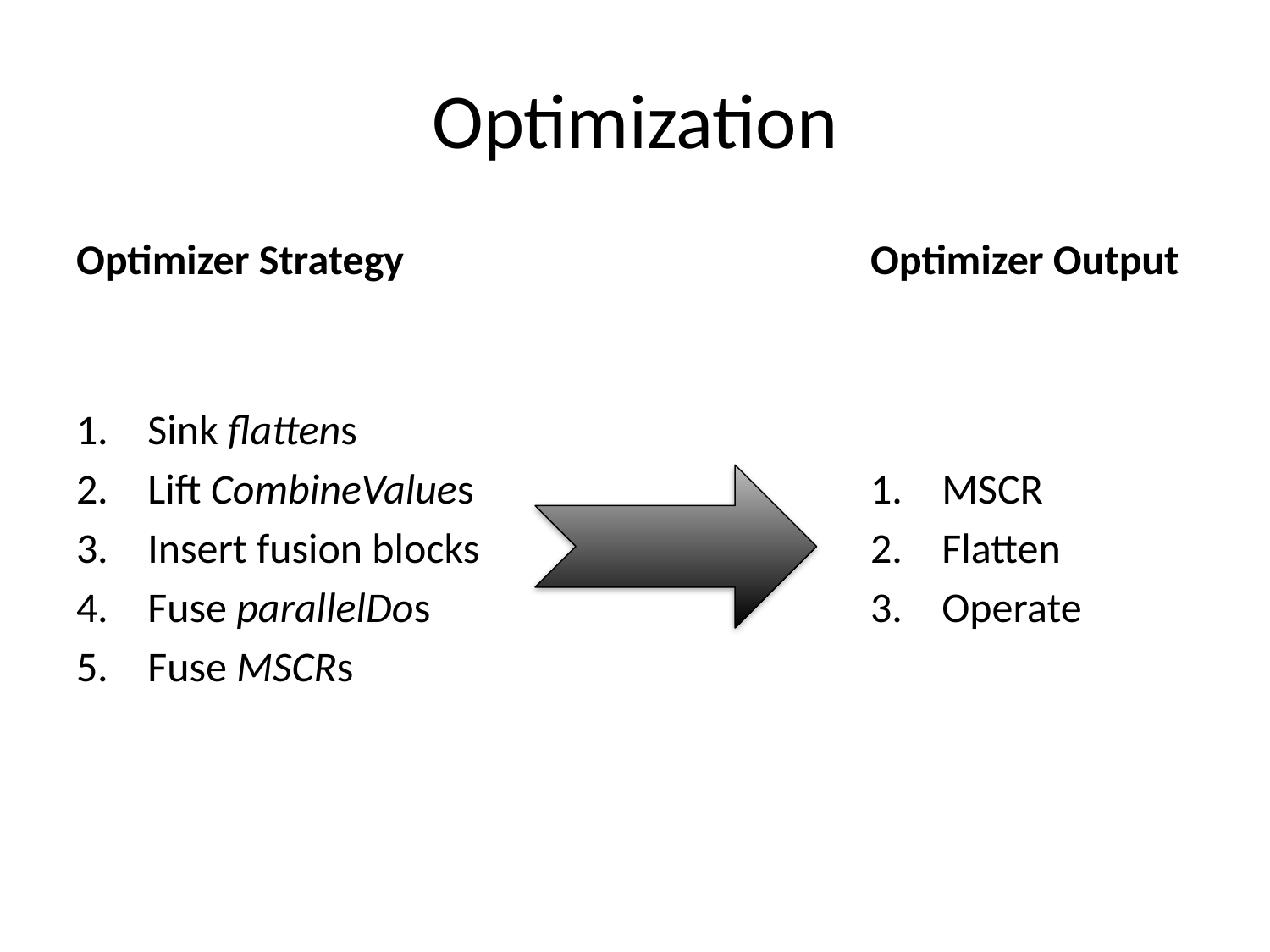

# Optimization
Optimizer Strategy
Optimizer Output
Sink flattens
Lift CombineValues
Insert fusion blocks
Fuse parallelDos
Fuse MSCRs
MSCR
Flatten
Operate